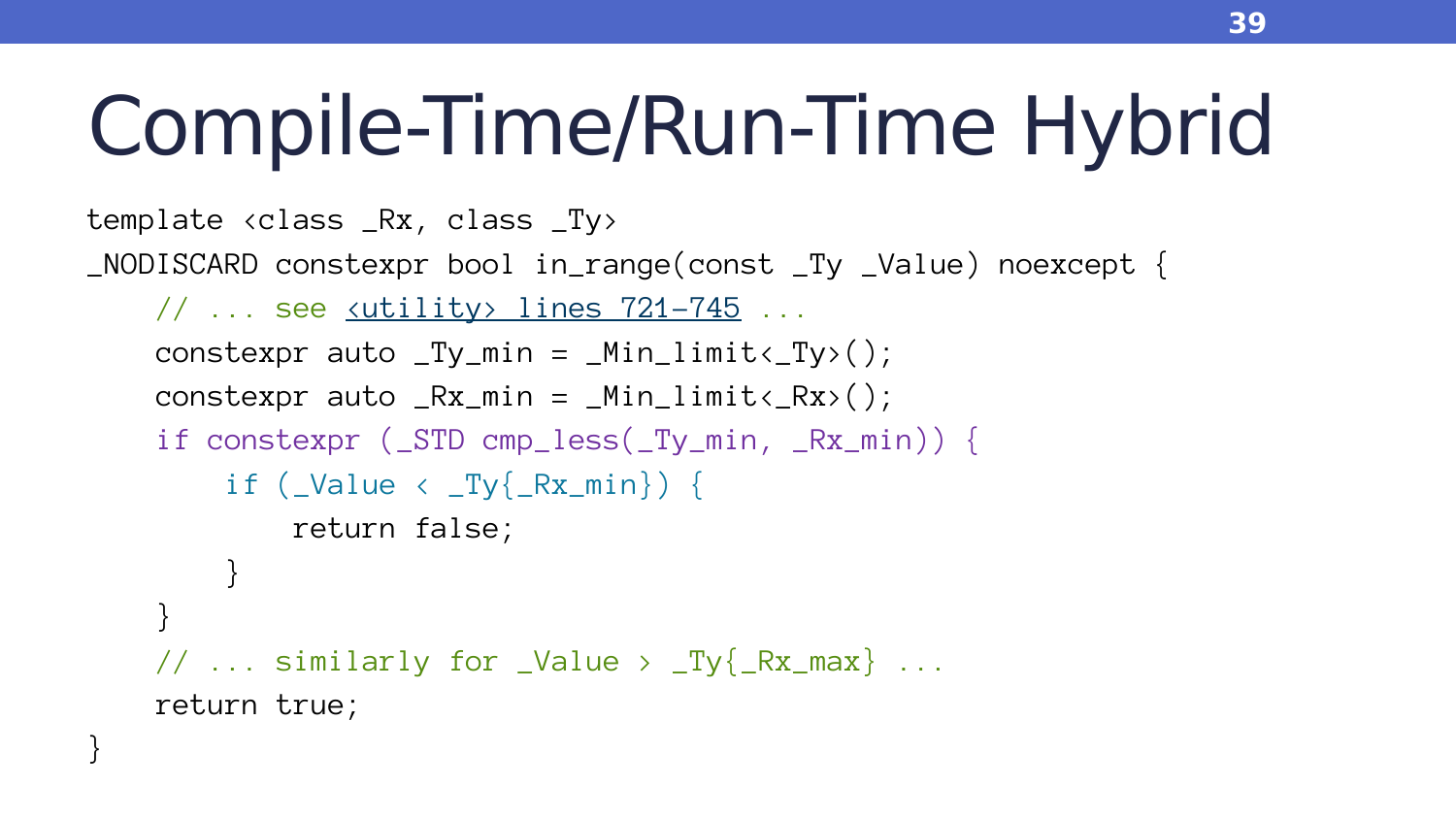

39
# Compile-Time/Run-Time Hybrid
template <class _Rx, class _Ty>
_NODISCARD constexpr bool in_range(const _Ty _Value) noexcept {
    // ... see <utility> lines 721-745 ...
    constexpr auto _Ty_min = _Min_limit<_Ty>();
    constexpr auto _Rx_min = _Min_limit<_Rx>();
    if constexpr (_STD cmp_less(_Ty_min, _Rx_min)) {
        if (_Value < _Ty{_Rx_min}) {
            return false;
        }
    }
    // ... similarly for _Value > _Ty{_Rx_max} ...
    return true;
}